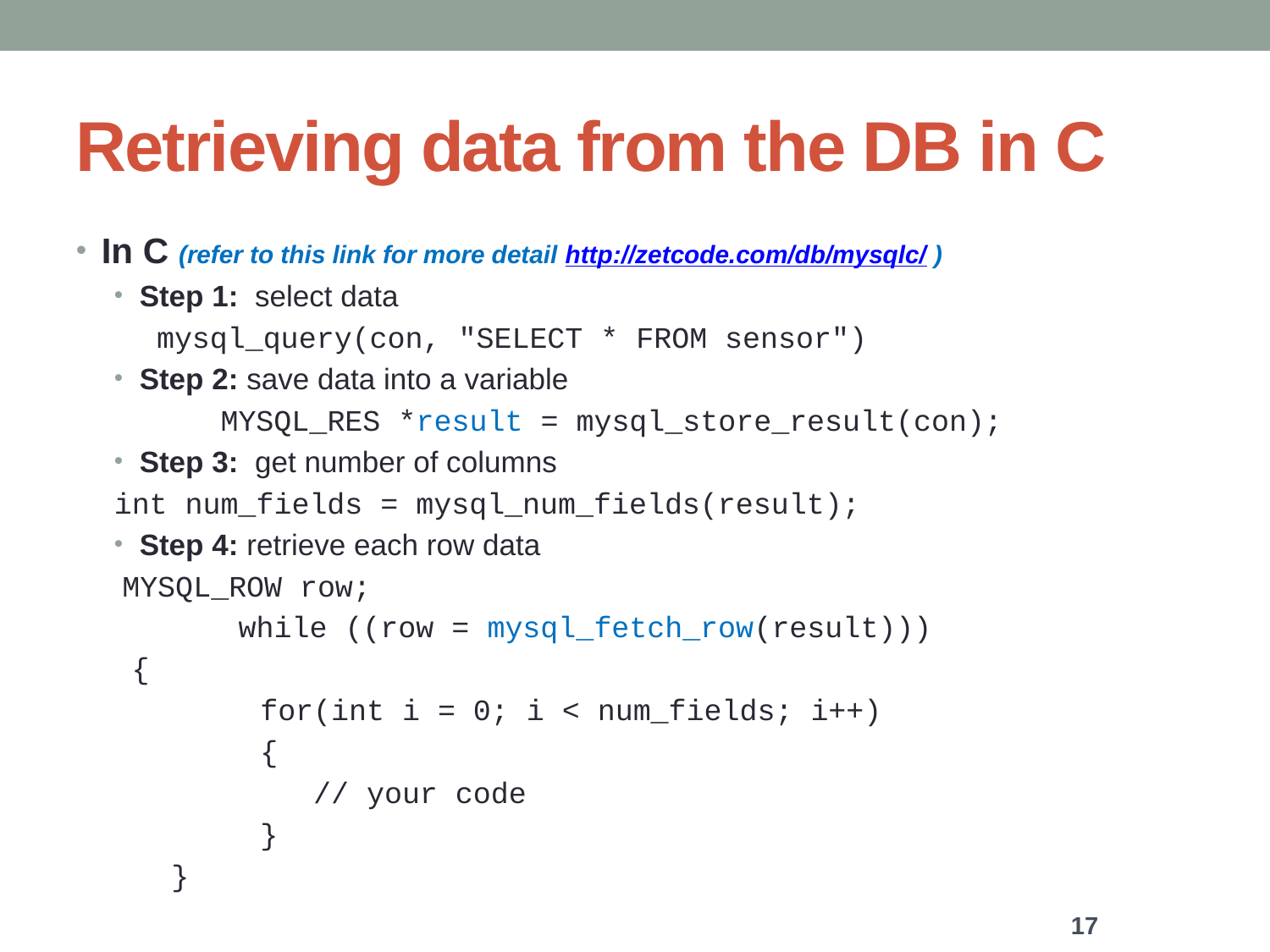

# Retrieving data from the DB in C
In C (refer to this link for more detail http://zetcode.com/db/mysqlc/ )
Step 1:  select data
         mysql_query(con, "SELECT * FROM sensor")
Step 2: save data into a variable
     	MYSQL_RES *result = mysql_store_result(con);
Step 3:  get number of columns
	int num_fields = mysql_num_fields(result);
Step 4: retrieve each row data
	 MYSQL_ROW row;
    	 while ((row = mysql_fetch_row(result)))
 	 {
          for(int i = 0; i < num_fields; i++)
          {
             // your code
          }
     }

17